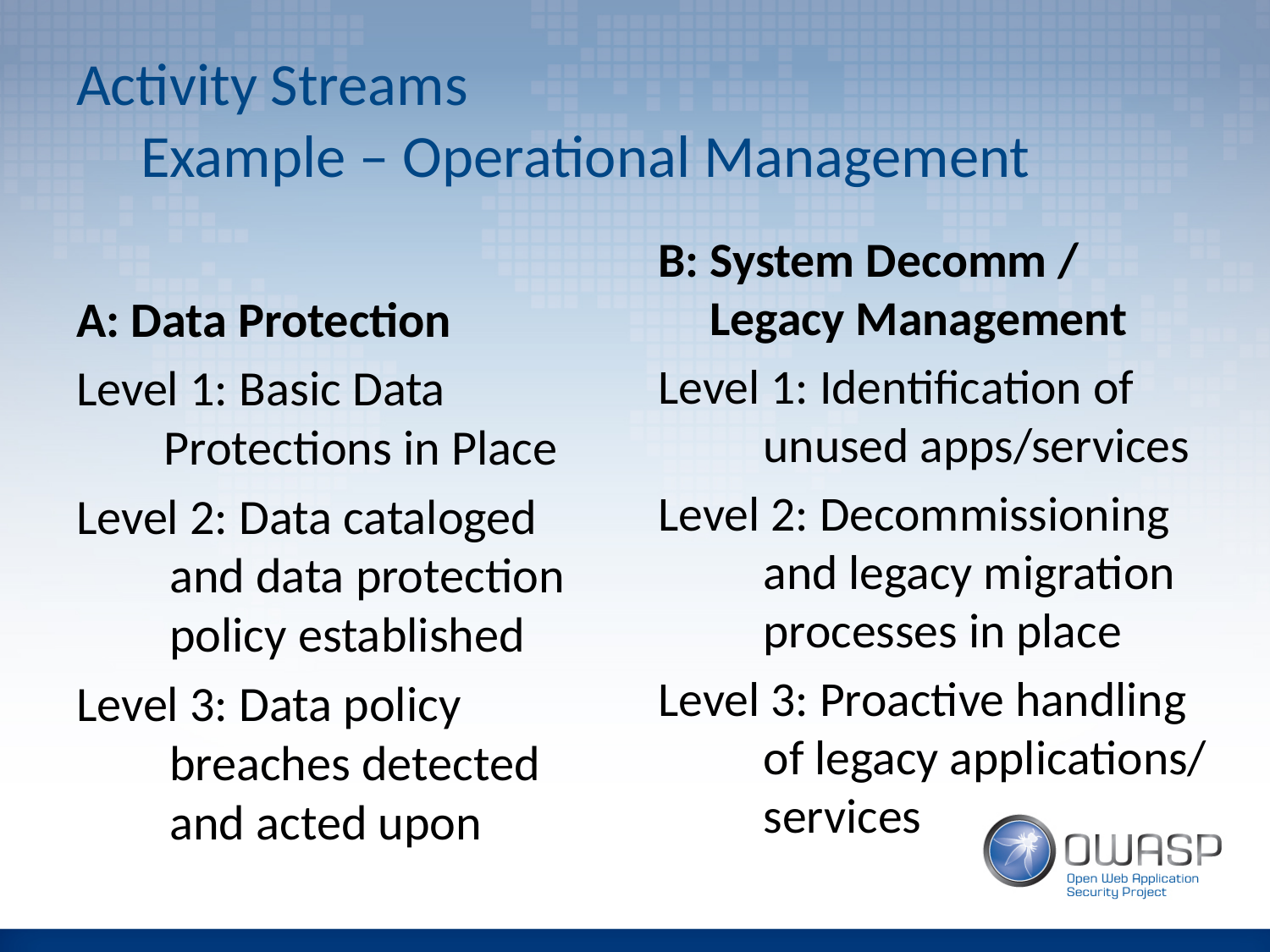

# Activity Streams Example – Operational Management
A: Data Protection
Level 1: Basic Data Protections in Place
Level 2: Data cataloged and data protection policy established
Level 3: Data policy breaches detected and acted upon
B: System Decomm / Legacy Management
Level 1: Identification of unused apps/services
Level 2: Decommissioning and legacy migration processes in place
Level 3: Proactive handling of legacy applications/ services